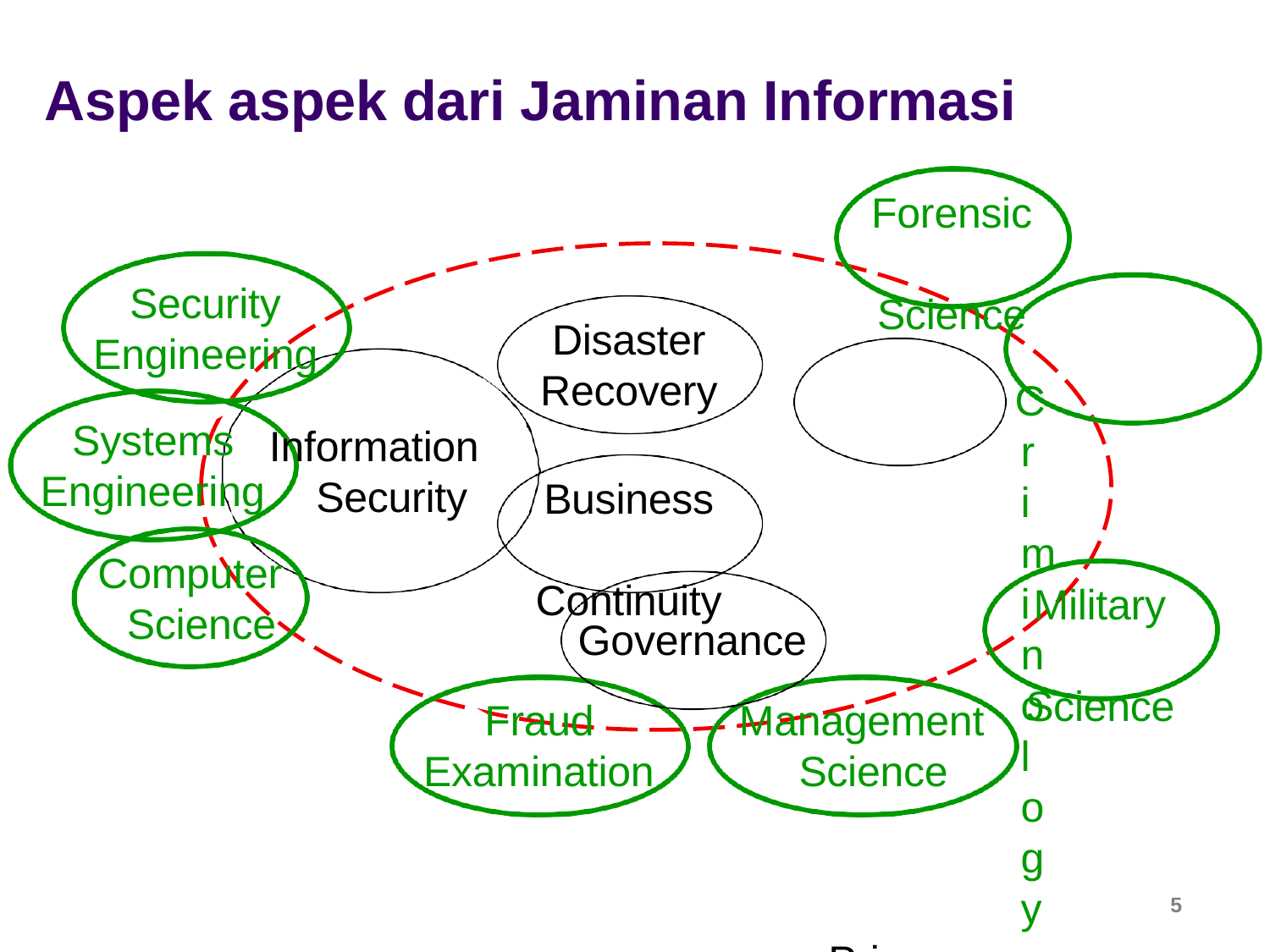

# Aspek aspek dari Jaminan Informasi

Forensic  Science
Criminology
Privacy
Security  Engineering
Disaster  Recovery
Systems  Engineering
Information  Security
Business  Continuity
Computer  Science
Military  Science
Governance
Fraud  Examination
Management  Science
5